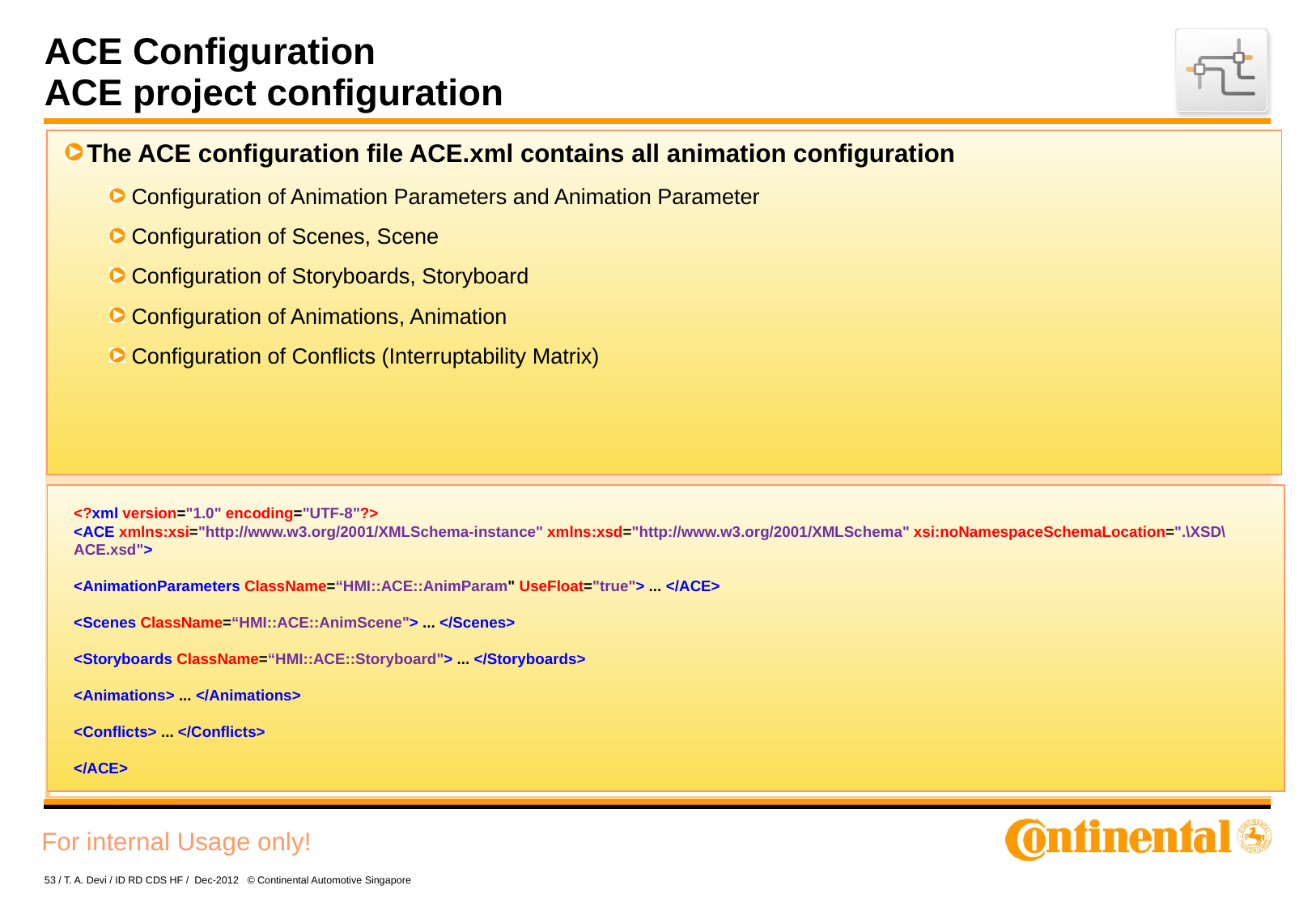

# ACE Configuration ACE project configuration

The ACE configuration file ACE.xml contains all animation configuration
Configuration of Animation Parameters and Animation Parameter
Configuration of Scenes, Scene
Configuration of Storyboards, Storyboard
Configuration of Animations, Animation
Configuration of Conflicts (Interruptability Matrix)

<?xml version="1.0" encoding="UTF-8"?>
<ACE xmlns:xsi="http://www.w3.org/2001/XMLSchema-instance" xmlns:xsd="http://www.w3.org/2001/XMLSchema" xsi:noNamespaceSchemaLocation=".\XSD\ACE.xsd">

<AnimationParameters ClassName=“HMI::ACE::AnimParam" UseFloat="true"> ... </ACE>

<Scenes ClassName=“HMI::ACE::AnimScene"> ... </Scenes>

<Storyboards ClassName=“HMI::ACE::Storyboard"> ... </Storyboards>

<Animations> ... </Animations>

<Conflicts> ... </Conflicts>

</ACE>

53 / T. A. Devi / ID RD CDS HF /  Dec-2012   © Continental Automotive Singapore